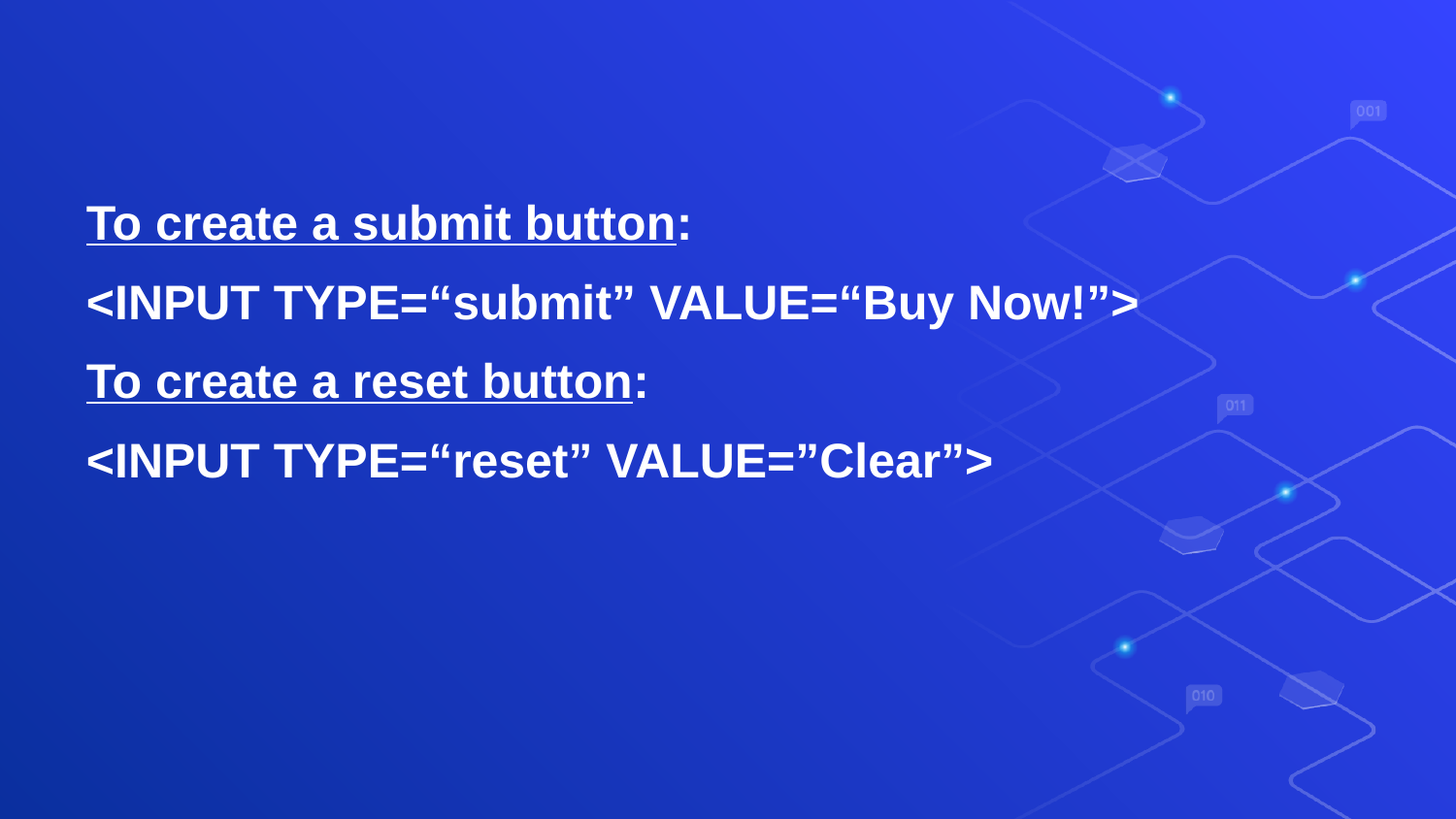

To create a submit button:
<INPUT TYPE=“submit” VALUE=“Buy Now!”>
To create a reset button:
<INPUT TYPE=“reset” VALUE=”Clear”>

24